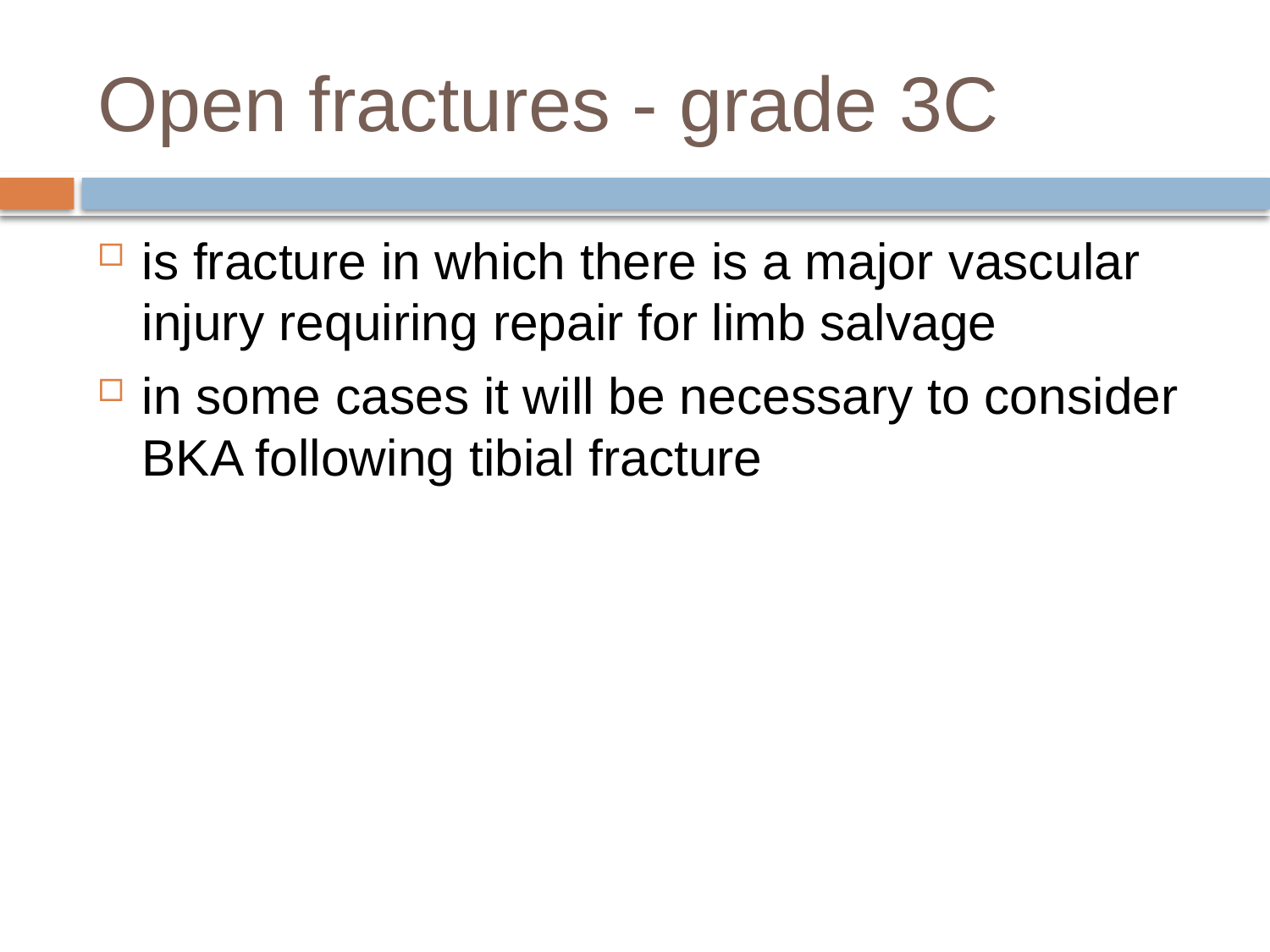

# Open fractures - grade 3C
is fracture in which there is a major vascular injury requiring repair for limb salvage
in some cases it will be necessary to consider BKA following tibial fracture